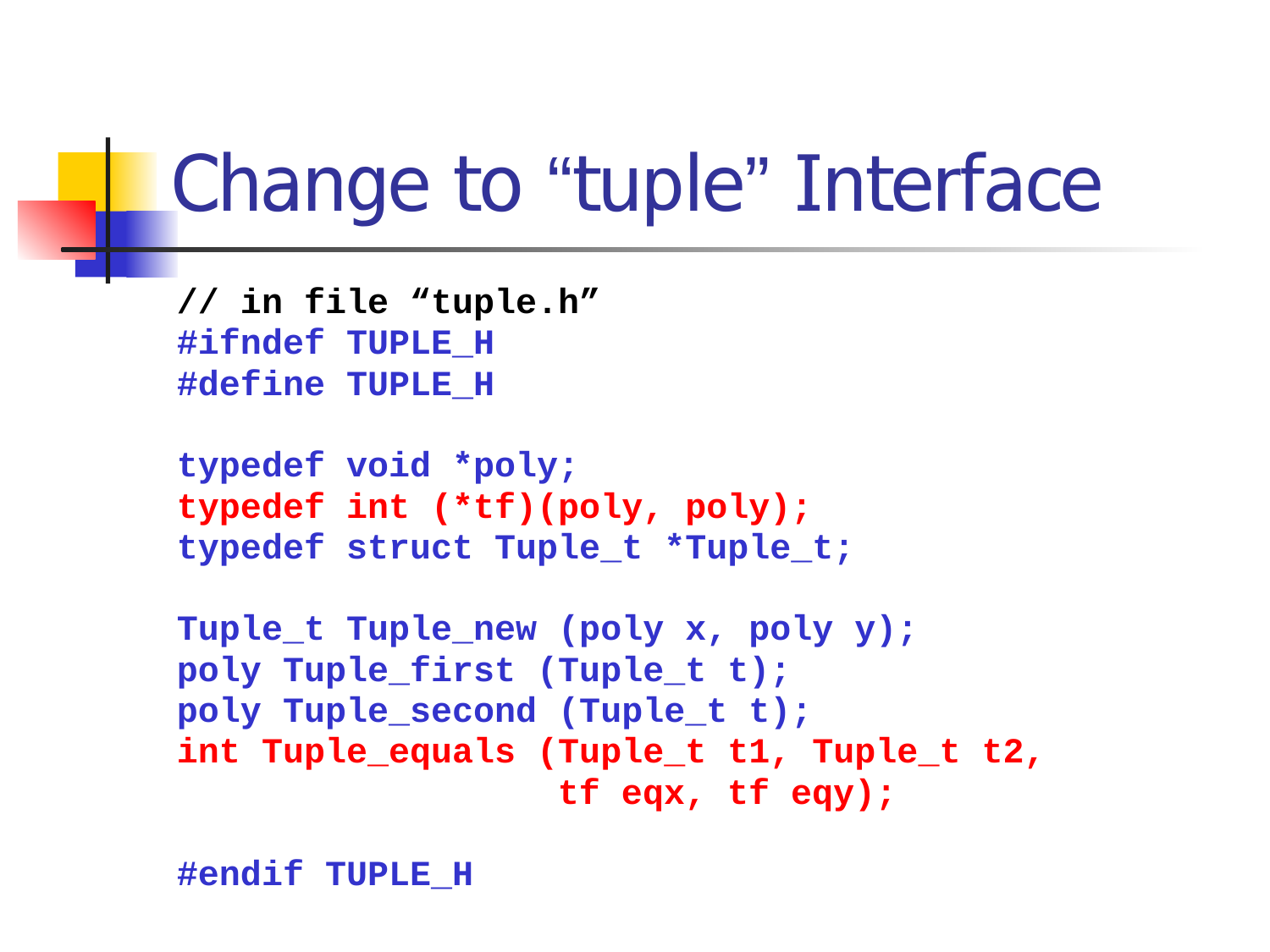

# Change to “tuple” Interface
// in file “tuple.h”
#ifndef TUPLE_H
#define TUPLE_H

typedef void *poly;
typedef int (*tf)(poly, poly);
typedef struct Tuple_t *Tuple_t;

Tuple_t Tuple_new (poly x, poly y);
poly Tuple_first (Tuple_t t);
poly Tuple_second (Tuple_t t);
int Tuple_equals (Tuple_t t1, Tuple_t t2,
                  tf eqx, tf eqy);

#endif TUPLE_H